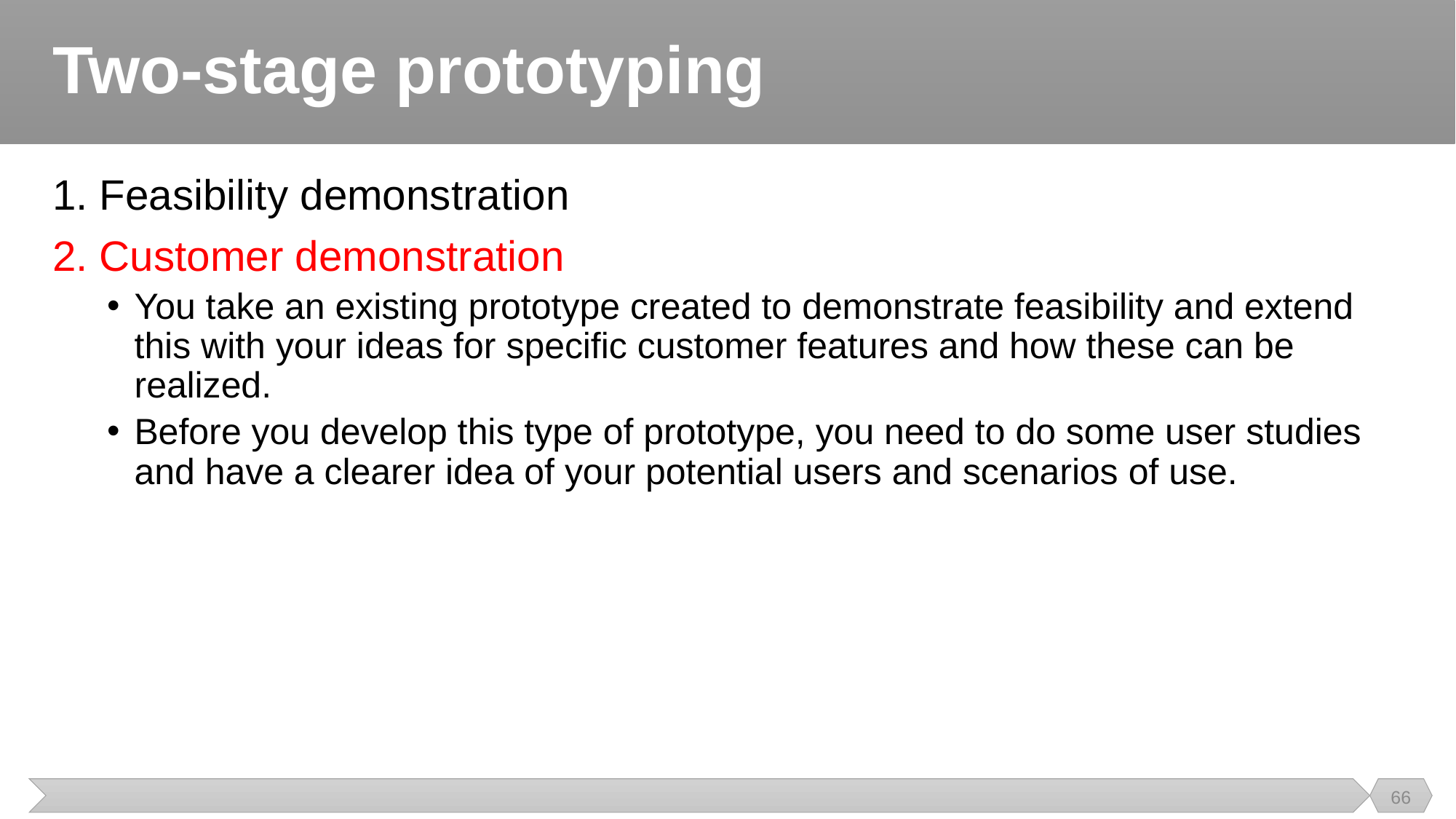

# Two-stage prototyping
1. Feasibility demonstration
2. Customer demonstration
You take an existing prototype created to demonstrate feasibility and extend this with your ideas for specific customer features and how these can be realized.
Before you develop this type of prototype, you need to do some user studies and have a clearer idea of your potential users and scenarios of use.

66